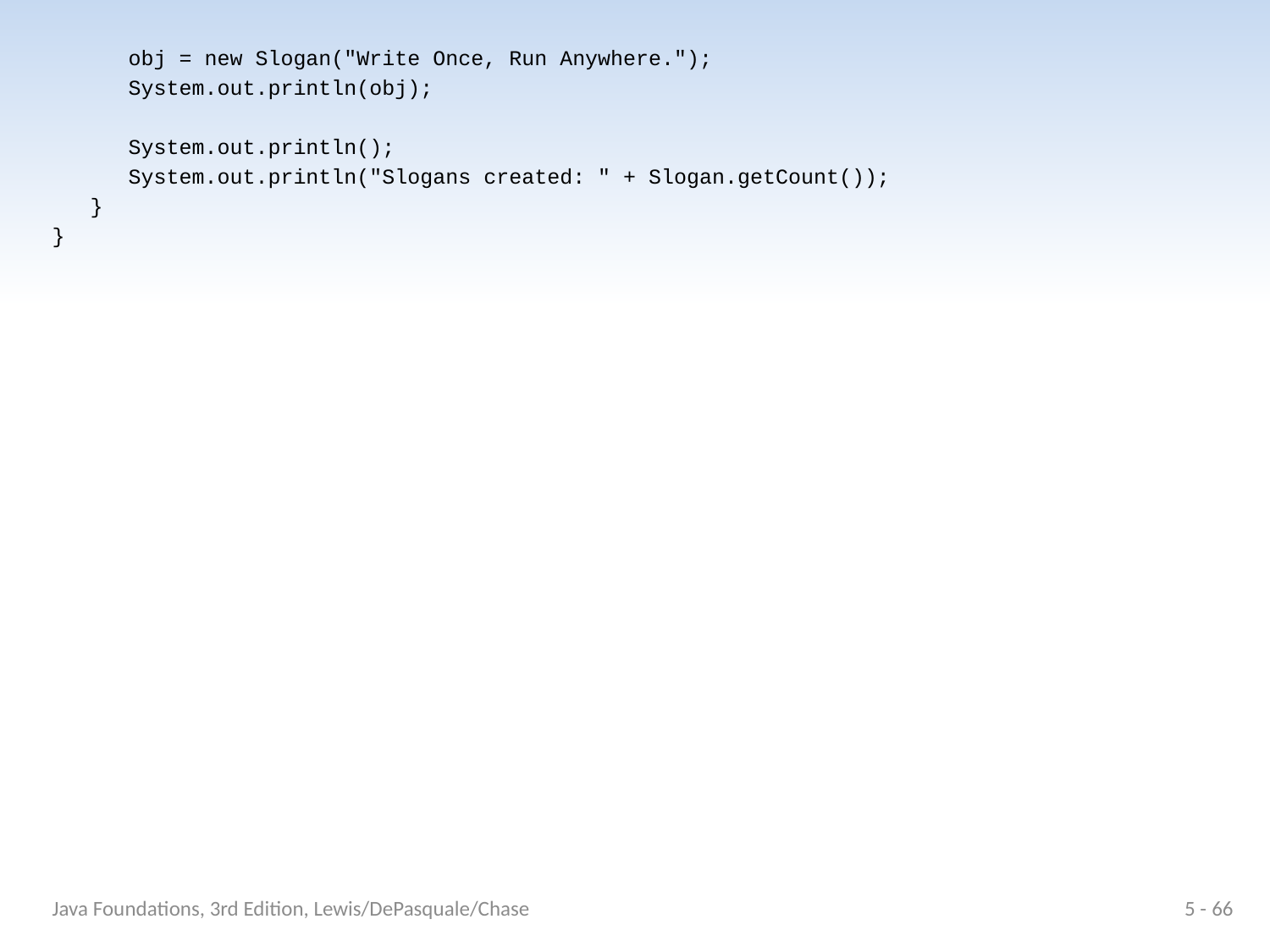

obj = new Slogan("Write Once, Run Anywhere.");
      System.out.println(obj);

      System.out.println();
      System.out.println("Slogans created: " + Slogan.getCount());
   }
}

Java Foundations, 3rd Edition, Lewis/DePasquale/Chase
5 - 66